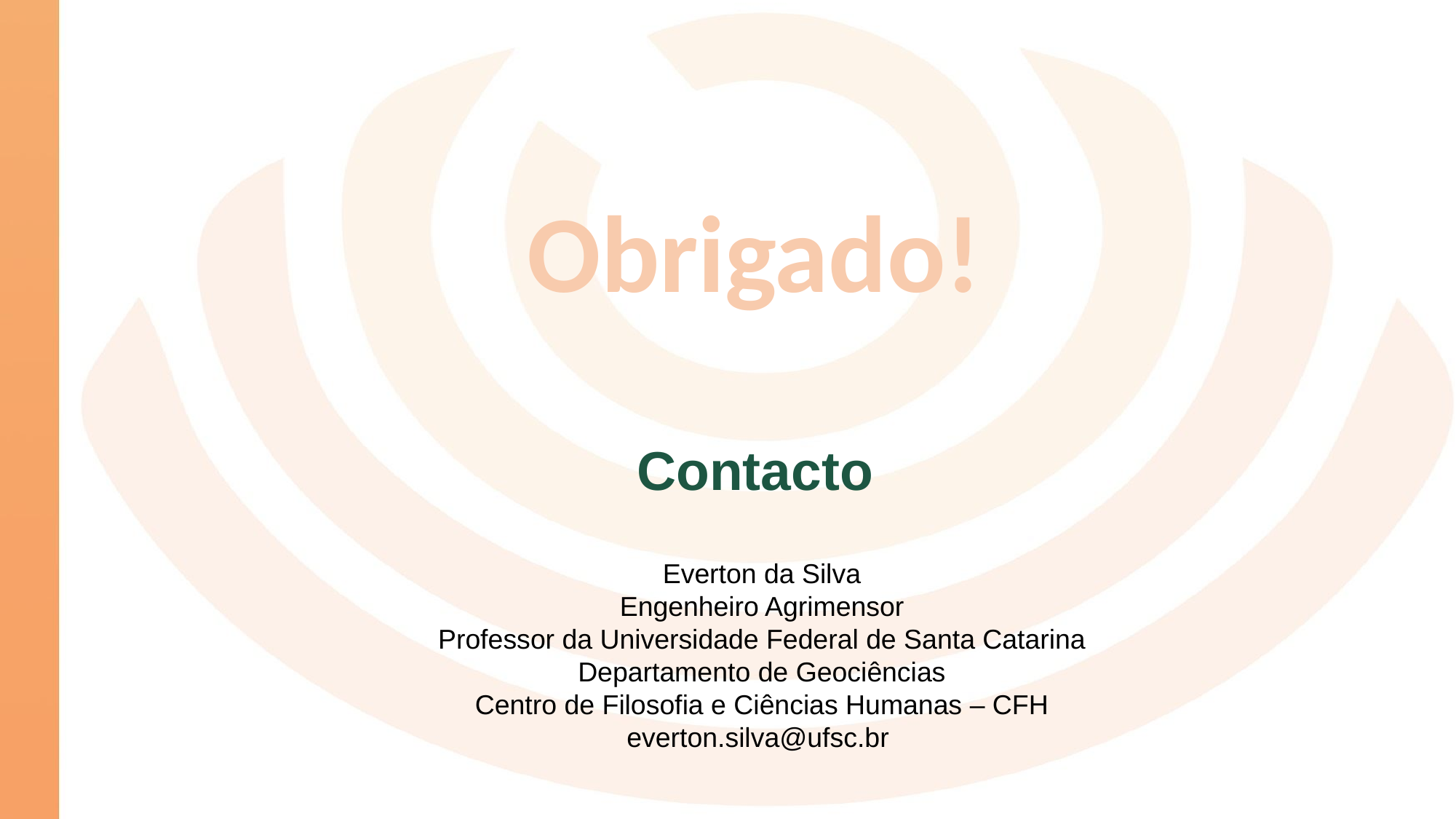

Obrigado!
Contacto
Everton da Silva
Engenheiro Agrimensor
Professor da Universidade Federal de Santa Catarina
Departamento de Geociências
Centro de Filosofia e Ciências Humanas – CFH
everton.silva@ufsc.br